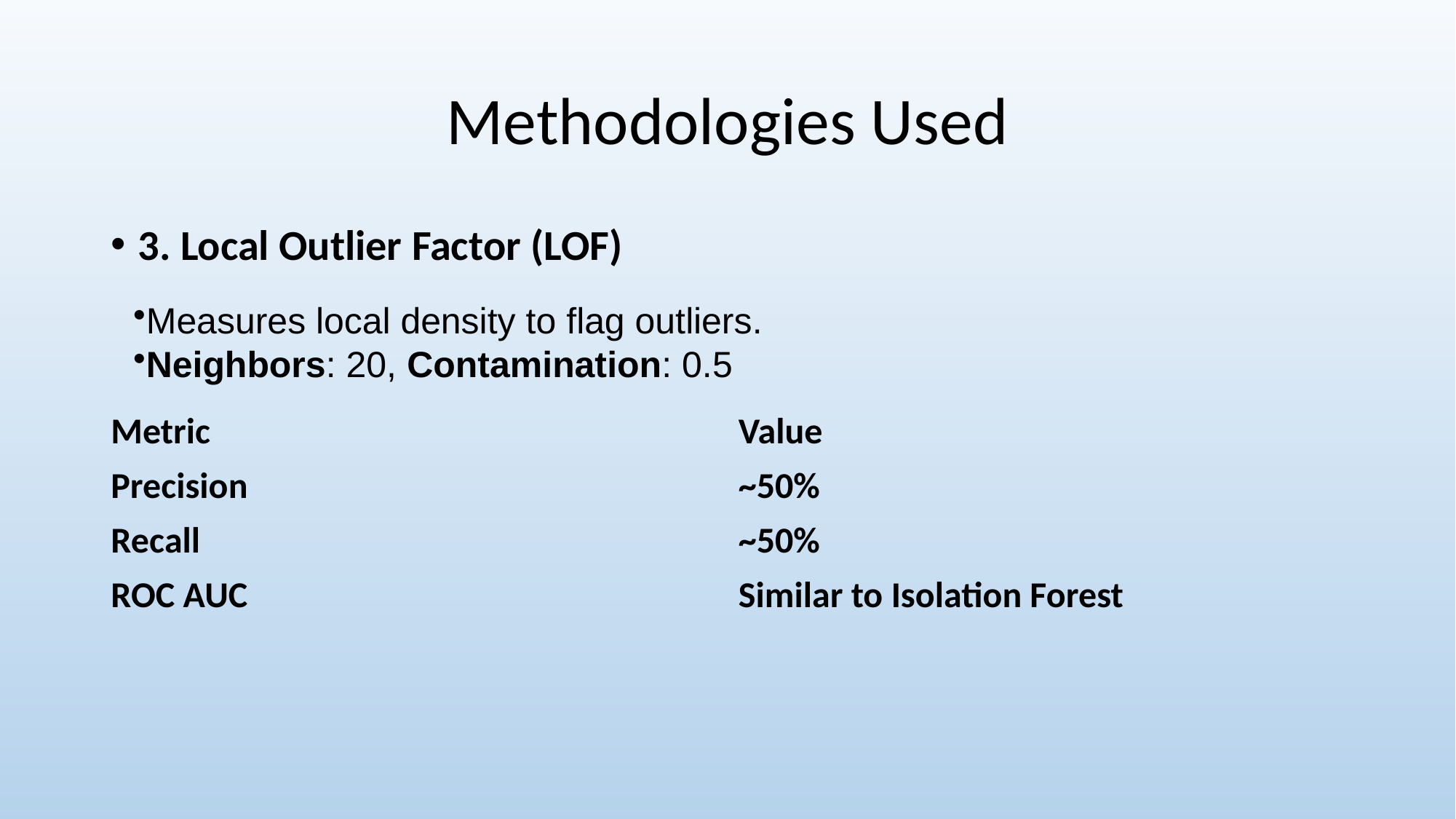

# Methodologies Used
3. Local Outlier Factor (LOF)
Measures local density to flag outliers.
Neighbors: 20, Contamination: 0.5
| Metric | Value |
| --- | --- |
| Precision | ~50% |
| Recall | ~50% |
| ROC AUC | Similar to Isolation Forest |